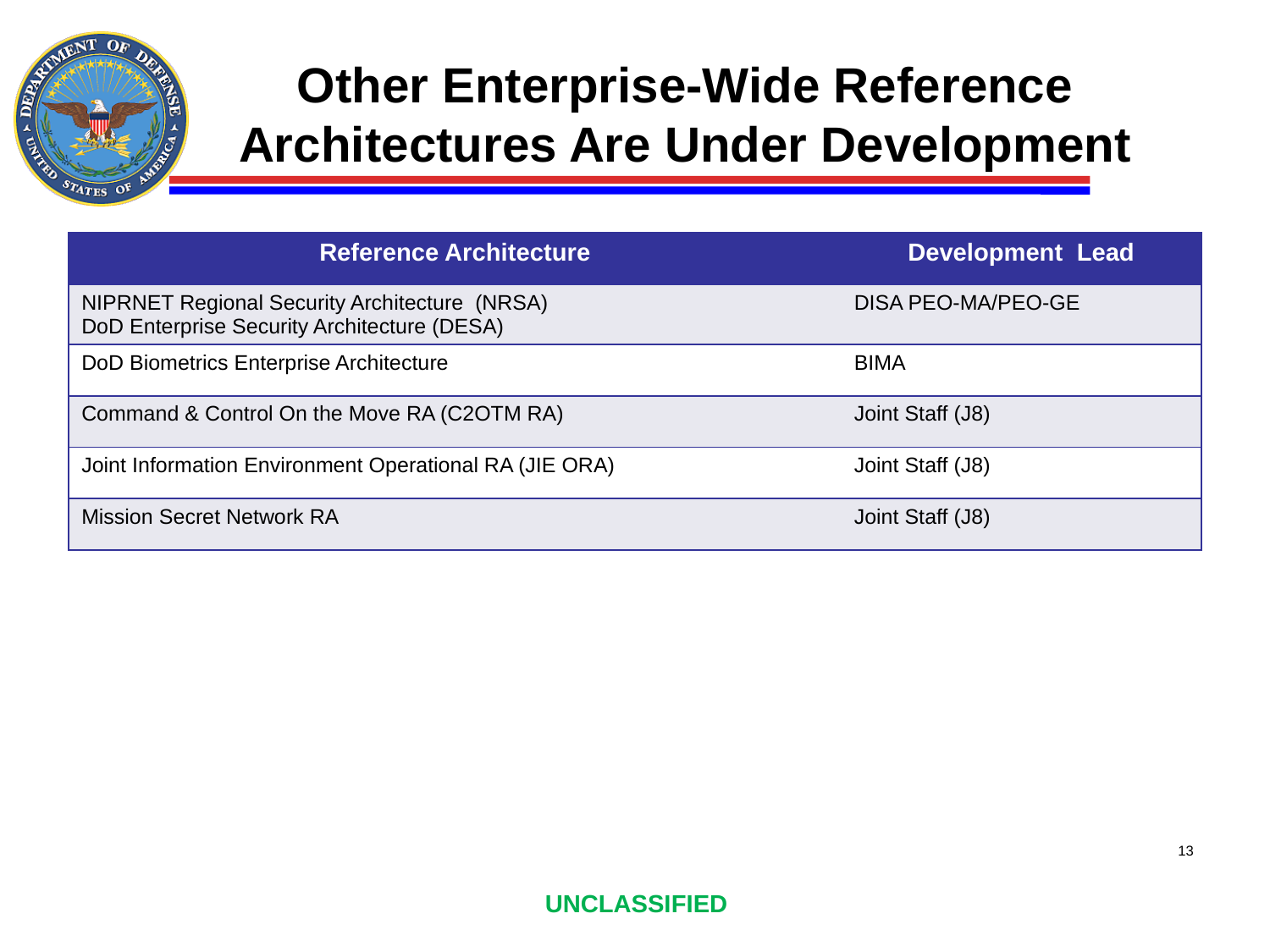

# Other Enterprise-Wide Reference Architectures Are Under Development
| Reference Architecture | Development Lead |
| --- | --- |
| NIPRNET Regional Security Architecture (NRSA) DoD Enterprise Security Architecture (DESA) | DISA PEO-MA/PEO-GE |
| DoD Biometrics Enterprise Architecture | BIMA |
| Command & Control On the Move RA (C2OTM RA) | Joint Staff (J8) |
| Joint Information Environment Operational RA (JIE ORA) | Joint Staff (J8) |
| Mission Secret Network RA | Joint Staff (J8) |
13